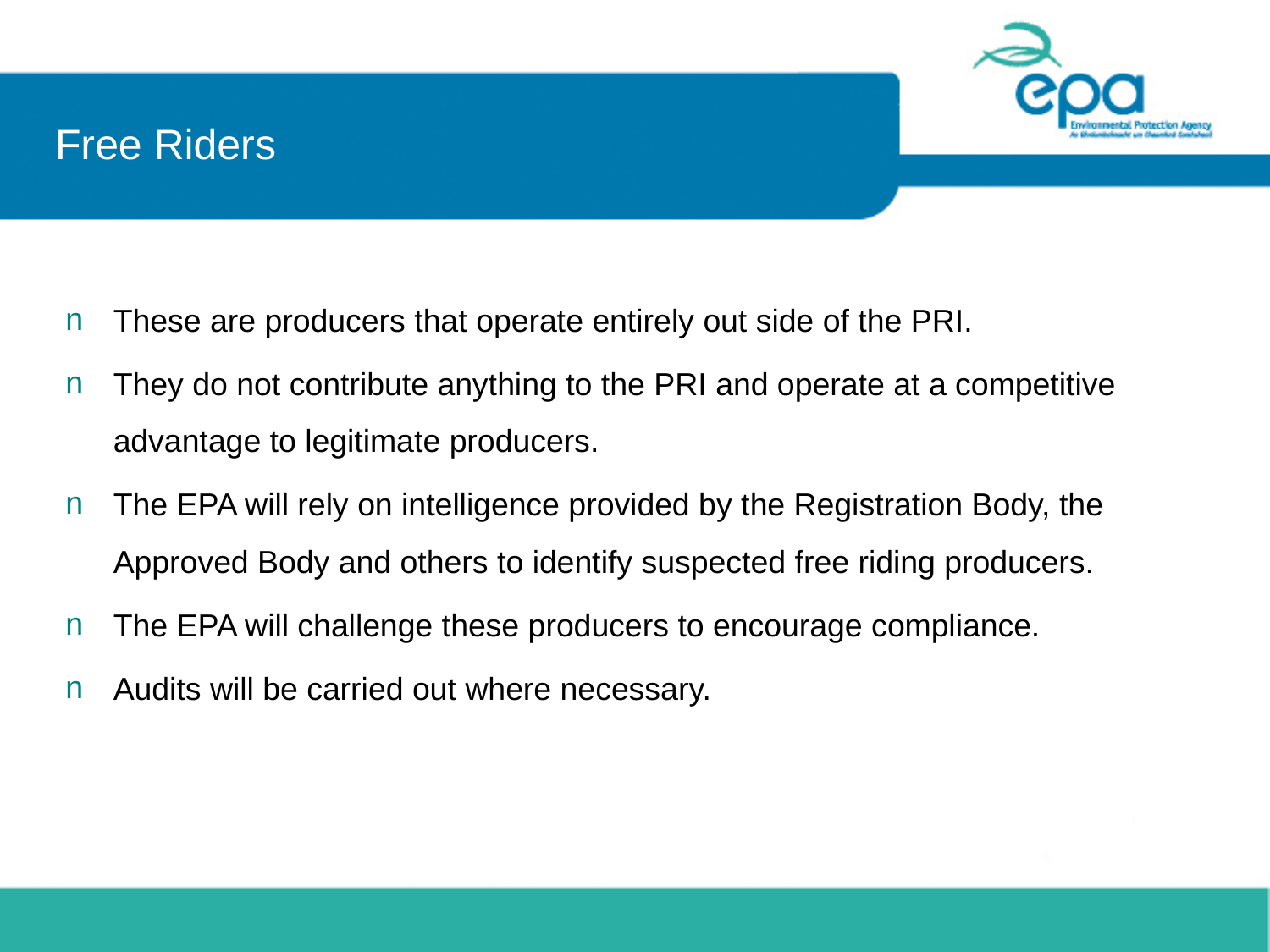

# Free Riders
These are producers that operate entirely out side of the PRI.
They do not contribute anything to the PRI and operate at a competitive advantage to legitimate producers.
The EPA will rely on intelligence provided by the Registration Body, the Approved Body and others to identify suspected free riding producers.
The EPA will challenge these producers to encourage compliance.
Audits will be carried out where necessary.